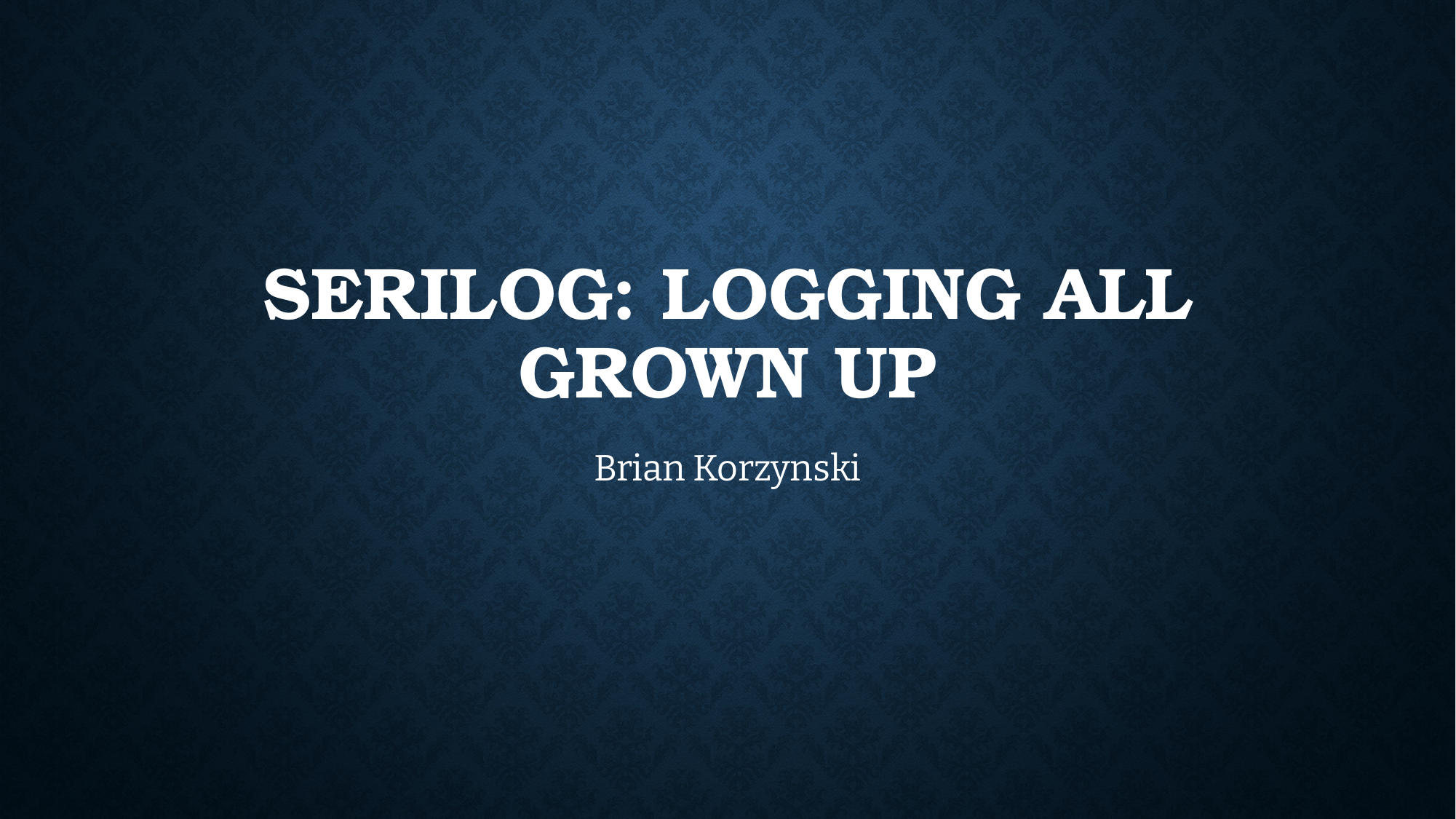

# Serilog: Logging All Grown Up
Brian Korzynski